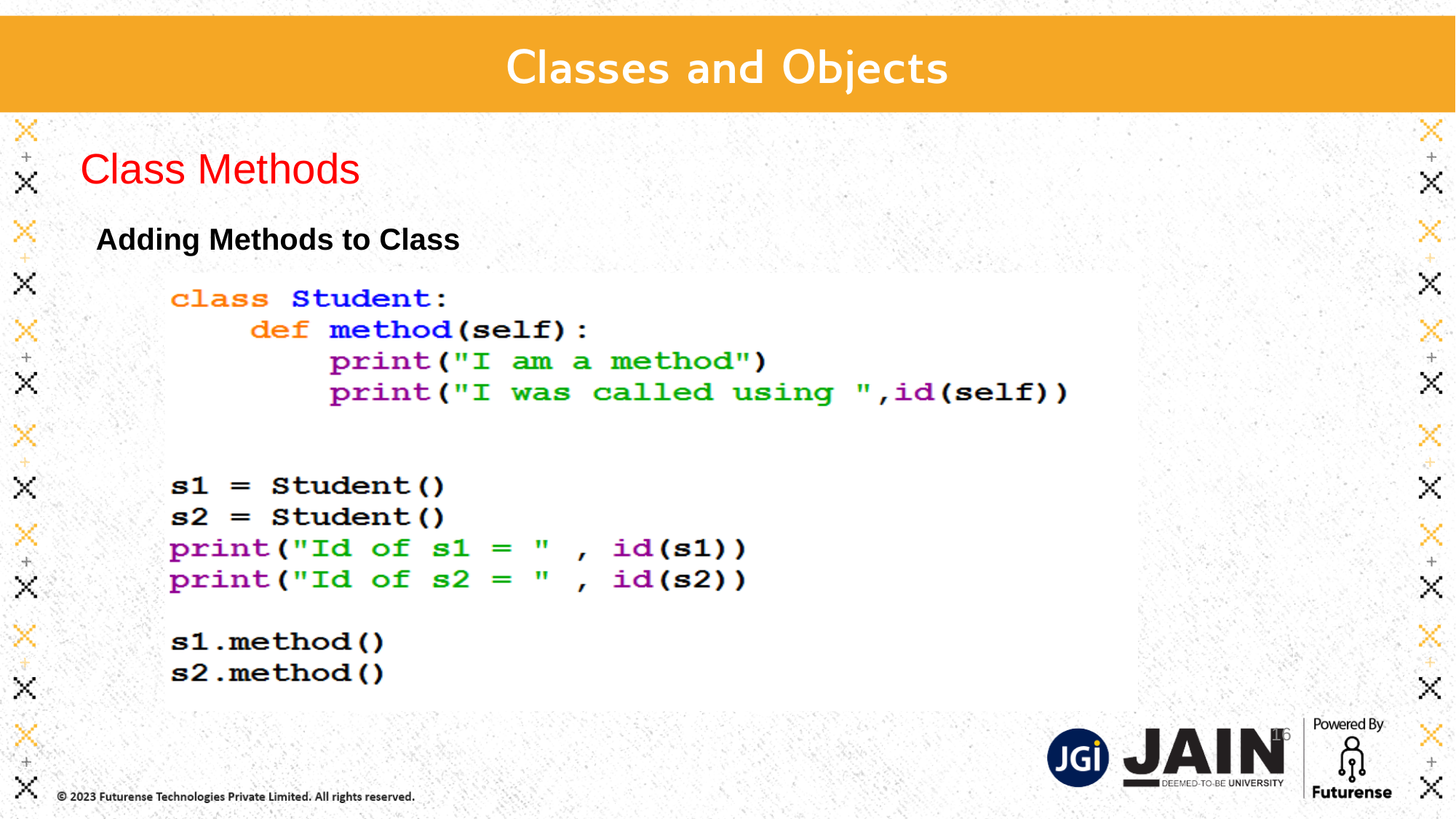

Classes and Objects
Class Methods

Adding Methods to Class

16